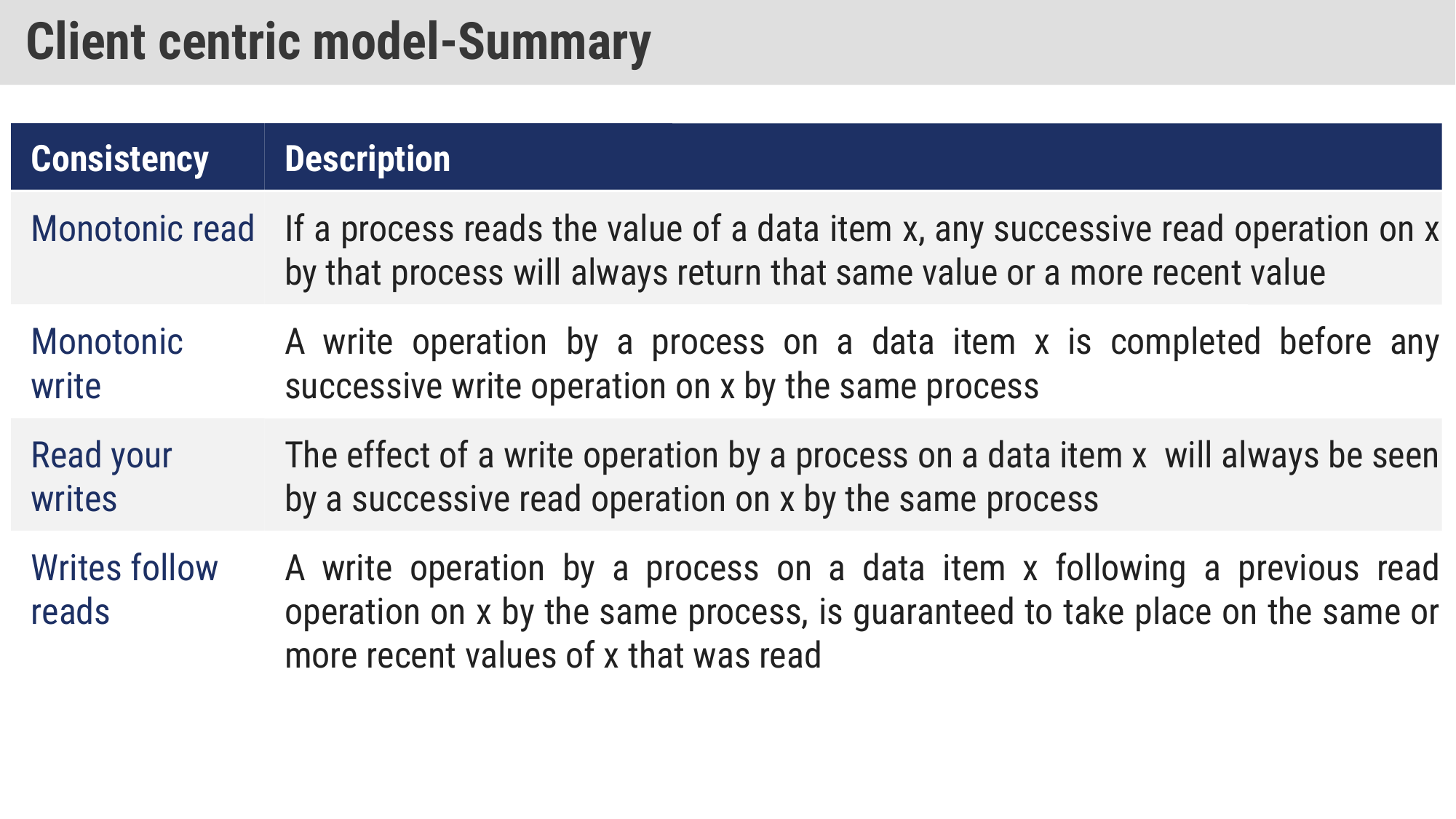

# Client centric model-Summary

Consistency
Description

Monotonic read
If
a
process
reads
the
value
of
a
data
item
x,
any
successive
read
operation
on
x
by
that
process
will
always
return
that
same
value
or
a
more
recent
value

Monotonic
A
write
operation
by
a
process
on
a
data
item
x
is
completed
before
any
write
successive
write
operation
on
x
by
the
same
process

Read your
The
effect
of
a
write
operation
by
a
process
on
a
data
item
x
will
always
be
seen
writes
by
a
successive
read
operation
on
x
by
the
same
process

Writes follow
A
write
operation
by
a
process
on
a
data
item
x
following
a
previous
read
reads
operation
on
x
by
the
same
process,
is
guaranteed
to
take
place
on
the
same
or
more
recent
values
of
x
that
was
read